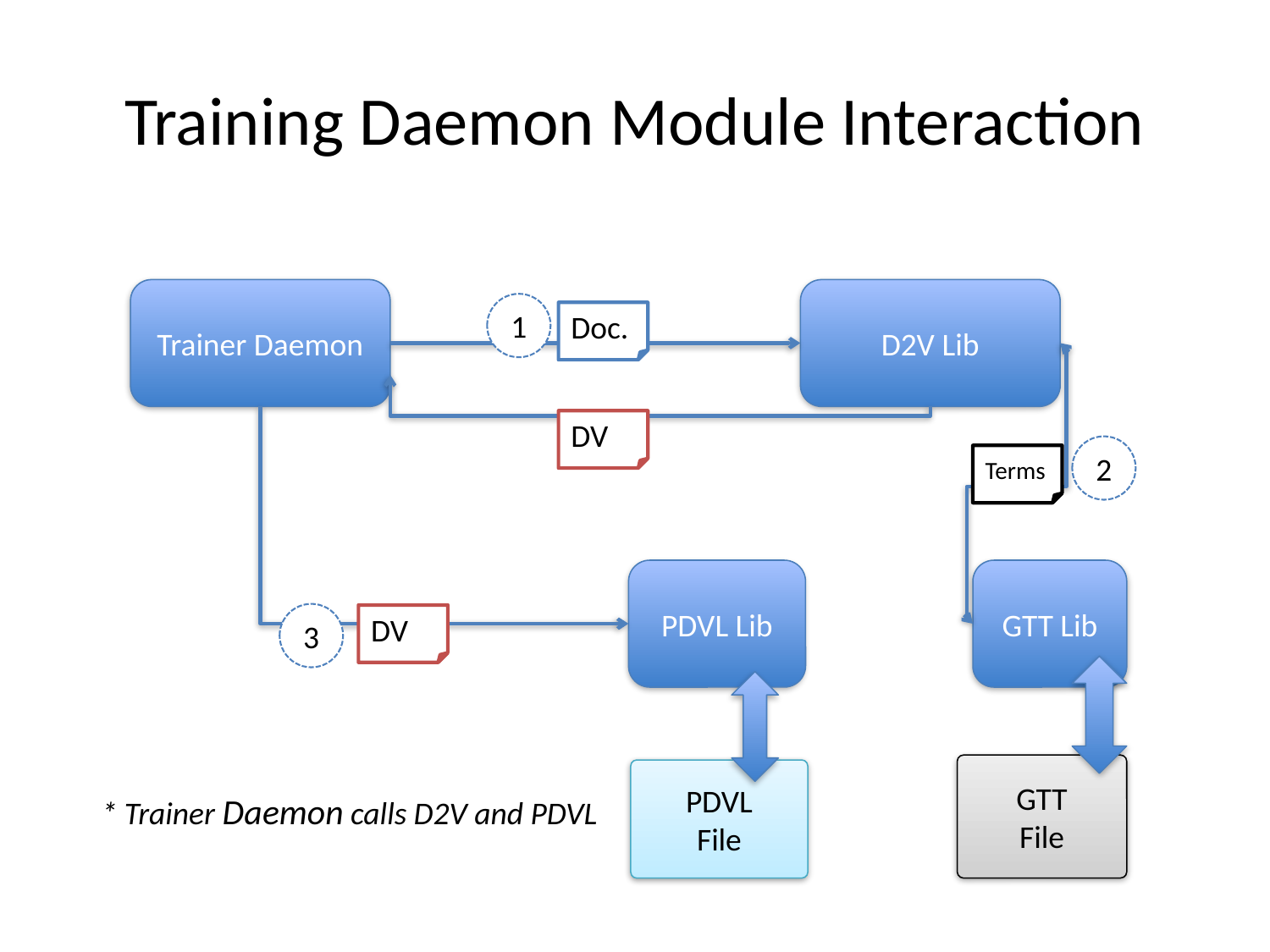

# Training Daemon Module Interaction
D2V Lib
Trainer Daemon
1
Doc.
DV
2
Terms
PDVL Lib
GTT Lib
3
DV

GTT
File
PDVL
File
* Trainer Daemon calls D2V and PDVL